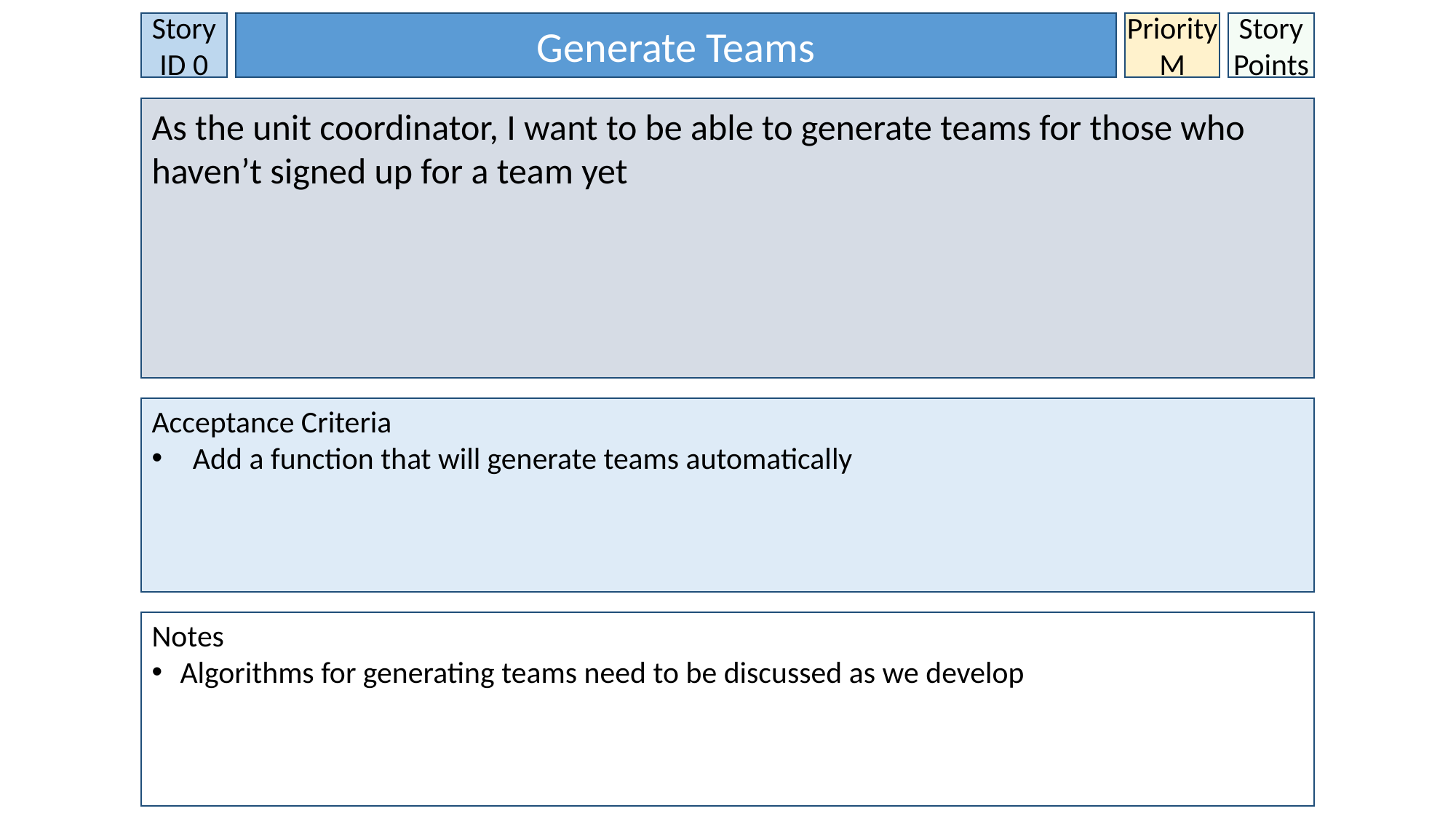

Story ID 0
Generate Teams
Priority
M
Story Points
As the unit coordinator, I want to be able to generate teams for those who haven’t signed up for a team yet

Acceptance Criteria
Add a function that will generate teams automatically

Notes
 Algorithms for generating teams need to be discussed as we develop